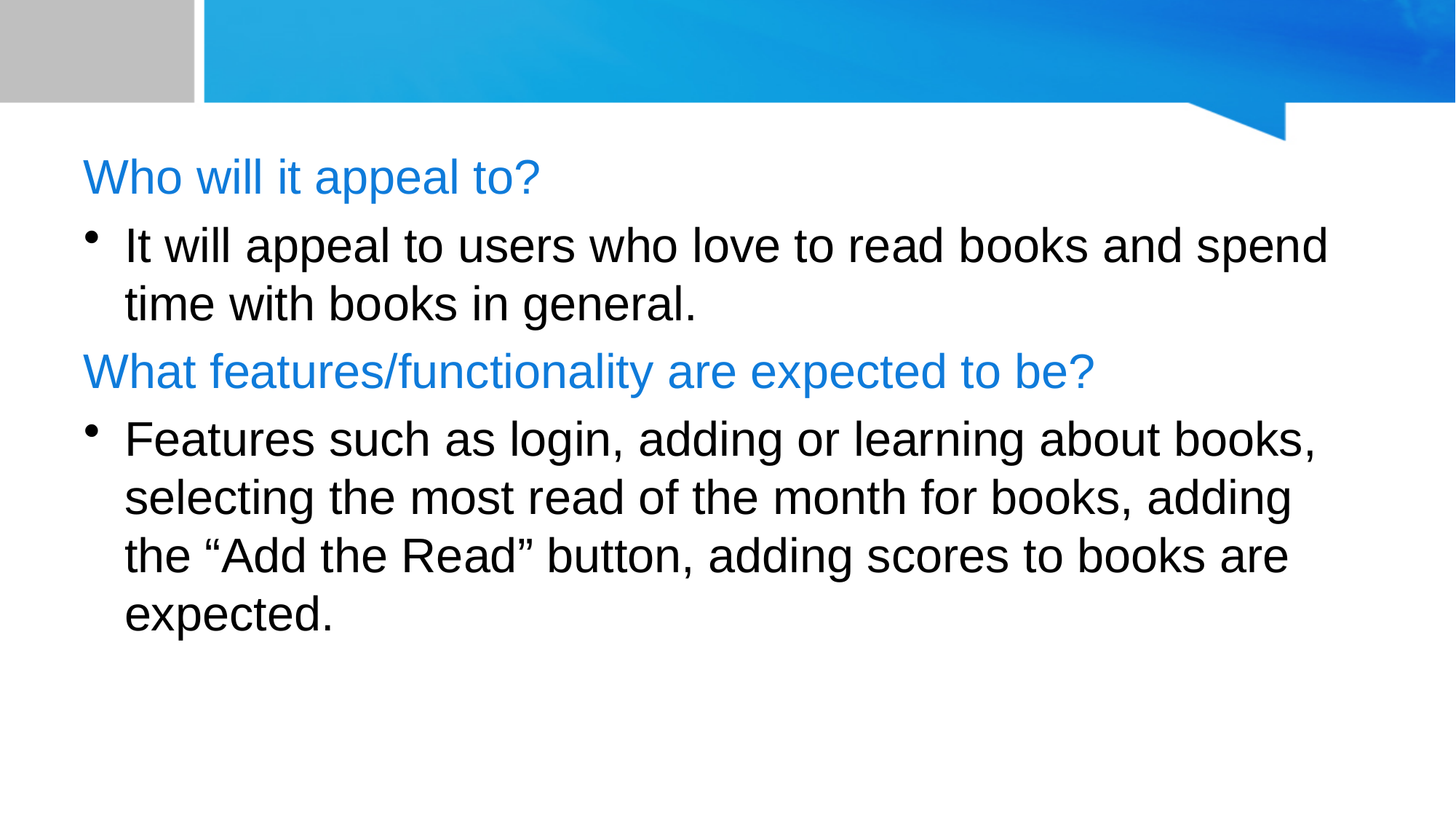

#
Who will it appeal to?
It will appeal to users who love to read books and spend time with books in general.
What features/functionality are expected to be?
Features such as login, adding or learning about books, selecting the most read of the month for books, adding the “Add the Read” button, adding scores to books are expected.